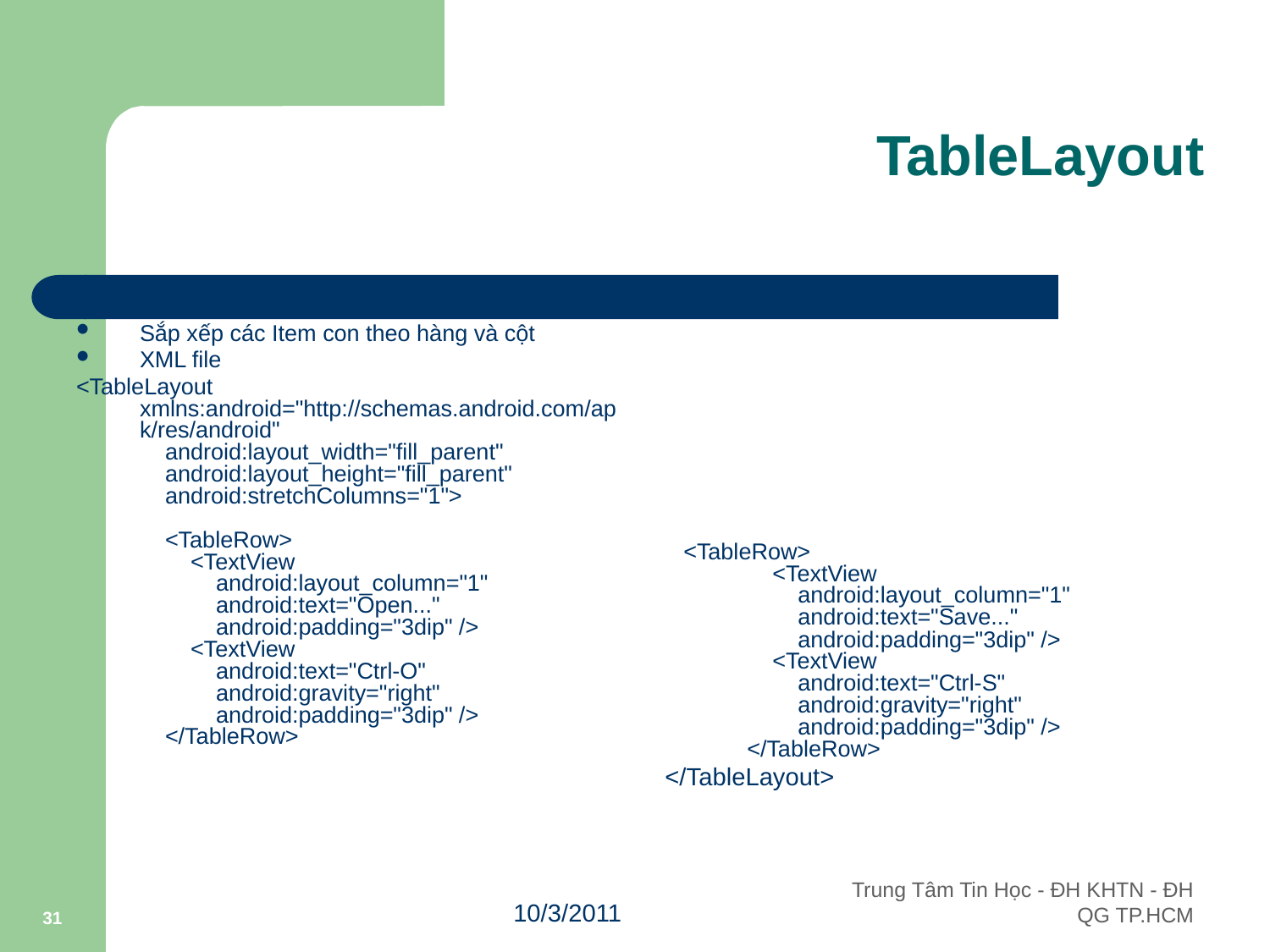

# TableLayout
Sắp xếp các Item con theo hàng và cột
XML file
<TableLayout xmlns:android="http://schemas.android.com/apk/res/android"
    android:layout_width="fill_parent"
    android:layout_height="fill_parent"
    android:stretchColumns="1">
    <TableRow>
        <TextView
            android:layout_column="1"
            android:text="Open..."
            android:padding="3dip" />
        <TextView
            android:text="Ctrl-O"
            android:gravity="right"
            android:padding="3dip" />
    </TableRow>

    <TableRow>
        <TextView
            android:layout_column="1"
            android:text="Save..."
            android:padding="3dip" />
        <TextView
            android:text="Ctrl-S"
            android:gravity="right"
            android:padding="3dip" />
    </TableRow>
 </TableLayout>
31
10/3/2011
Trung Tâm Tin Học - ĐH KHTN - ĐH QG TP.HCM